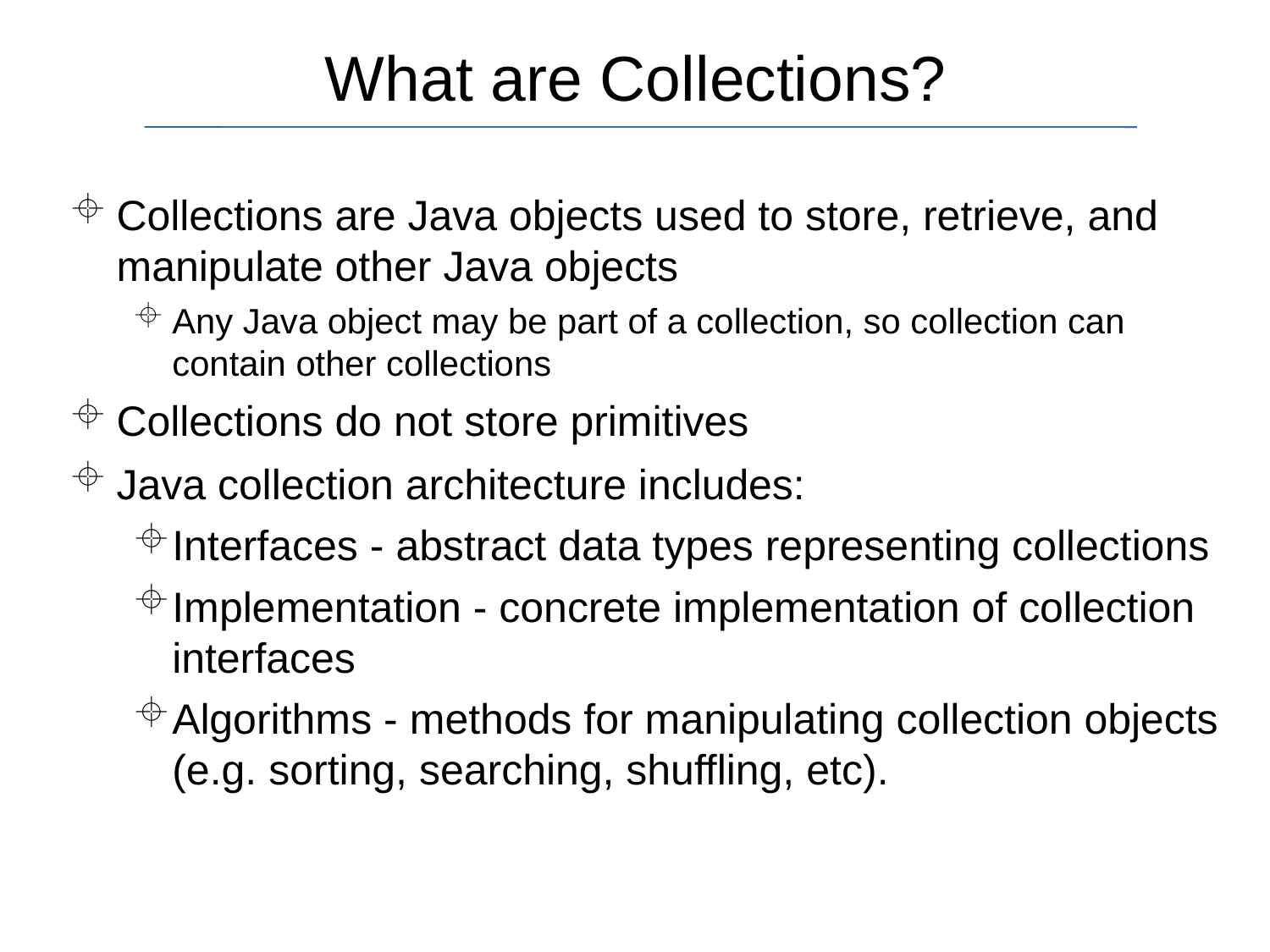

What are Collections?

Collections are Java objects used to store, retrieve, and manipulate other Java objects
Any Java object may be part of a collection, so collection can contain other collections
Collections do not store primitives
Java collection architecture includes:
Interfaces - abstract data types representing collections
Implementation - concrete implementation of collection interfaces
Algorithms - methods for manipulating collection objects (e.g. sorting, searching, shuffling, etc).